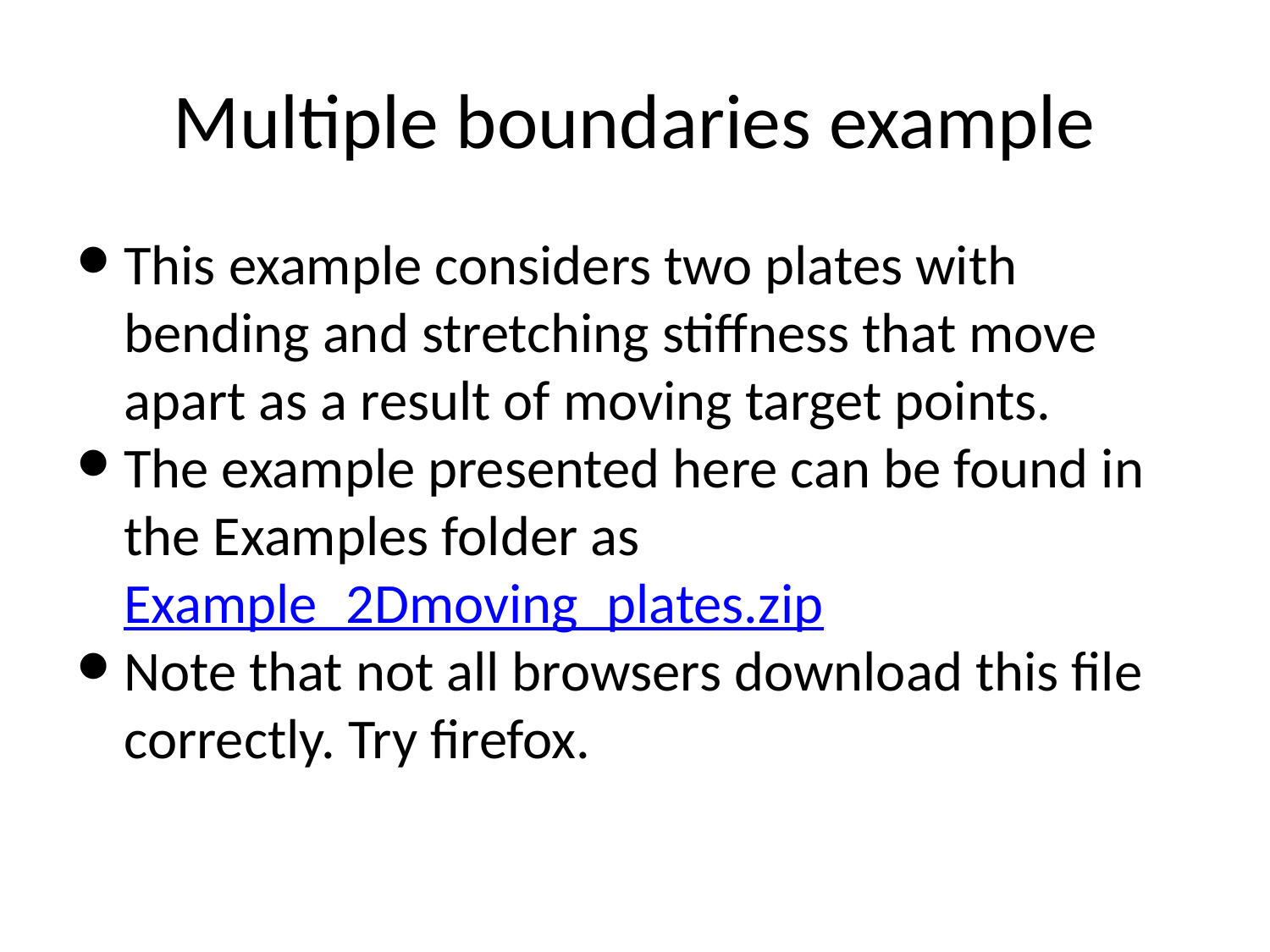

# Multiple boundaries example
This example considers two plates with bending and stretching stiffness that move apart as a result of moving target points.
The example presented here can be found in the Examples folder as Example_2Dmoving_plates.zip
Note that not all browsers download this file correctly. Try firefox.